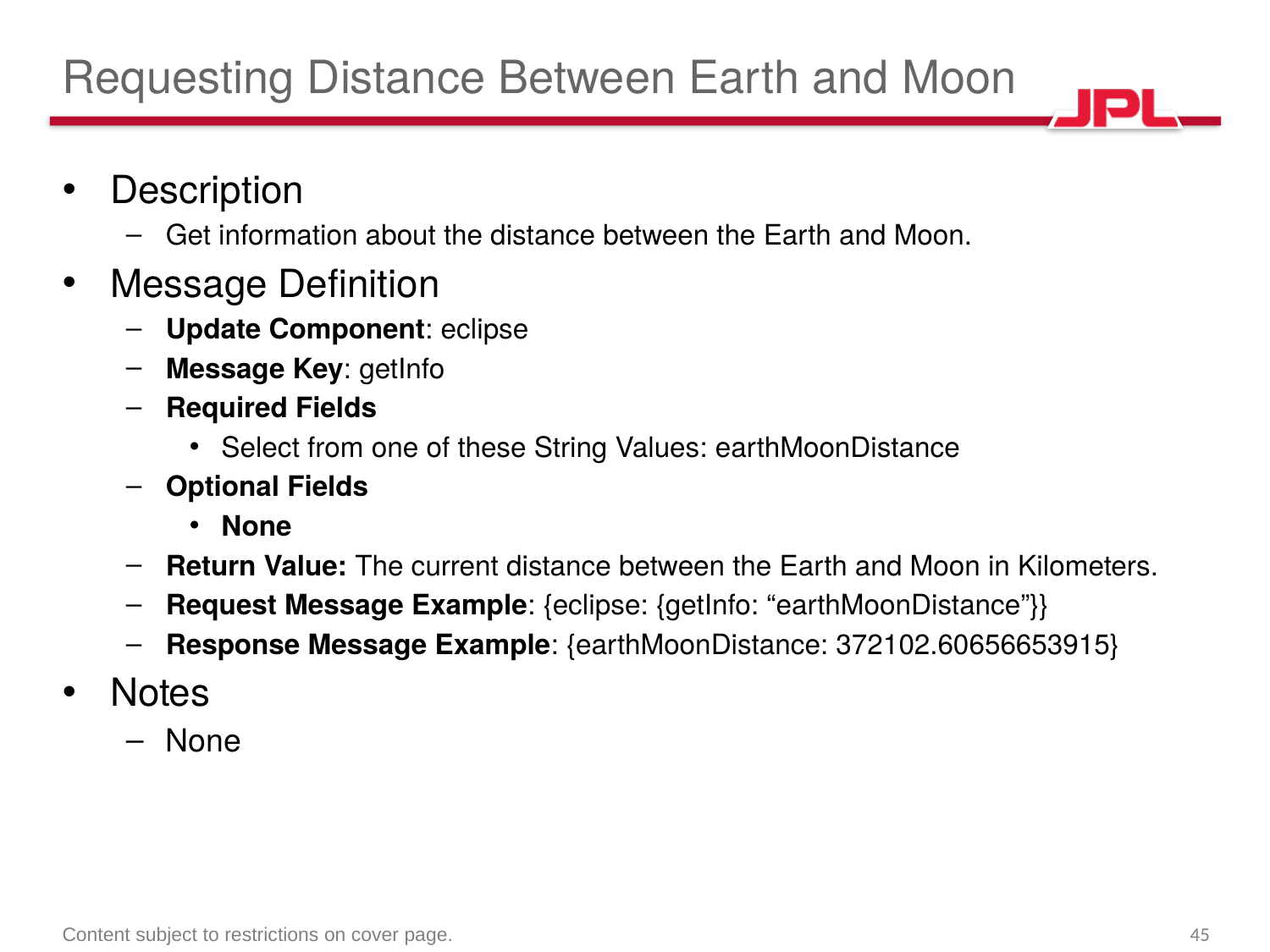

# Requesting Distance Between Earth and Moon
Description
Get information about the distance between the Earth and Moon.
Message Definition
Update Component: eclipse
Message Key: getInfo
Required Fields
Select from one of these String Values: earthMoonDistance
Optional Fields
None
Return Value: The current distance between the Earth and Moon in Kilometers.
Request Message Example: {eclipse: {getInfo: “earthMoonDistance”}}
Response Message Example: {earthMoonDistance: 372102.60656653915}
Notes
None
Content subject to restrictions on cover page.